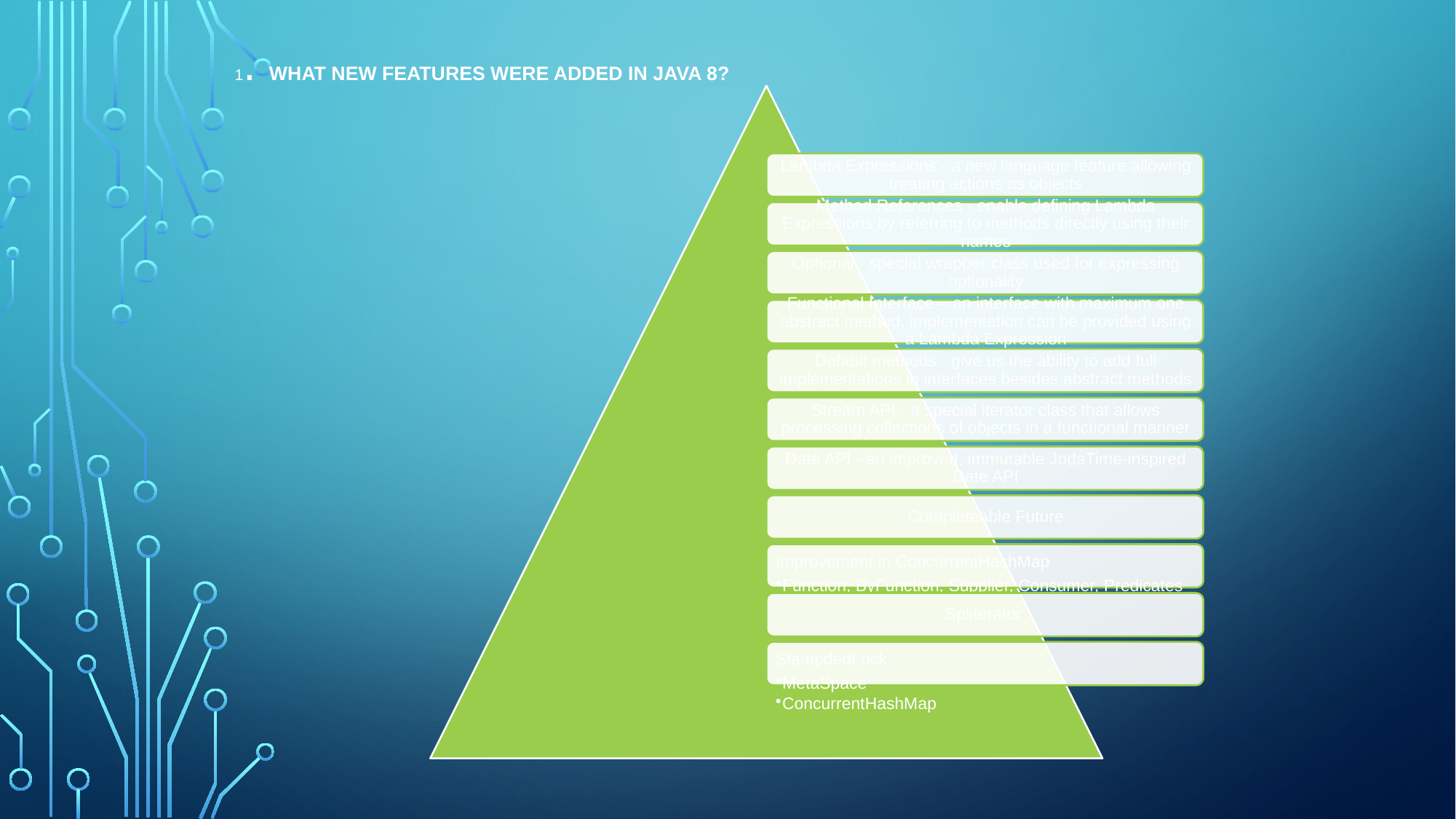

# 1. What New Features Were Added in Java 8?
Lambda Expressions - a new language feature allowing treating actions as objects
Method References - enable defining Lambda Expressions by referring to methods directly using their names
Optional - special wrapper class used for expressing optionality
Functional Interface – an interface with maximum one abstract method, implementation can be provided using a Lambda Expression
Default methods - give us the ability to add full implementations in interfaces besides abstract methods
Stream API - a special iterator class that allows processing collections of objects in a functional manner
Date API - an improved, immutable JodaTime-inspired Date API
Completeable Future
Improvement in ConcurrentHashMap
Function, ByFunction, Supplier, Consumer, Predicates
Spliterator
StampdedLock
MetaSpace
ConcurrentHashMap